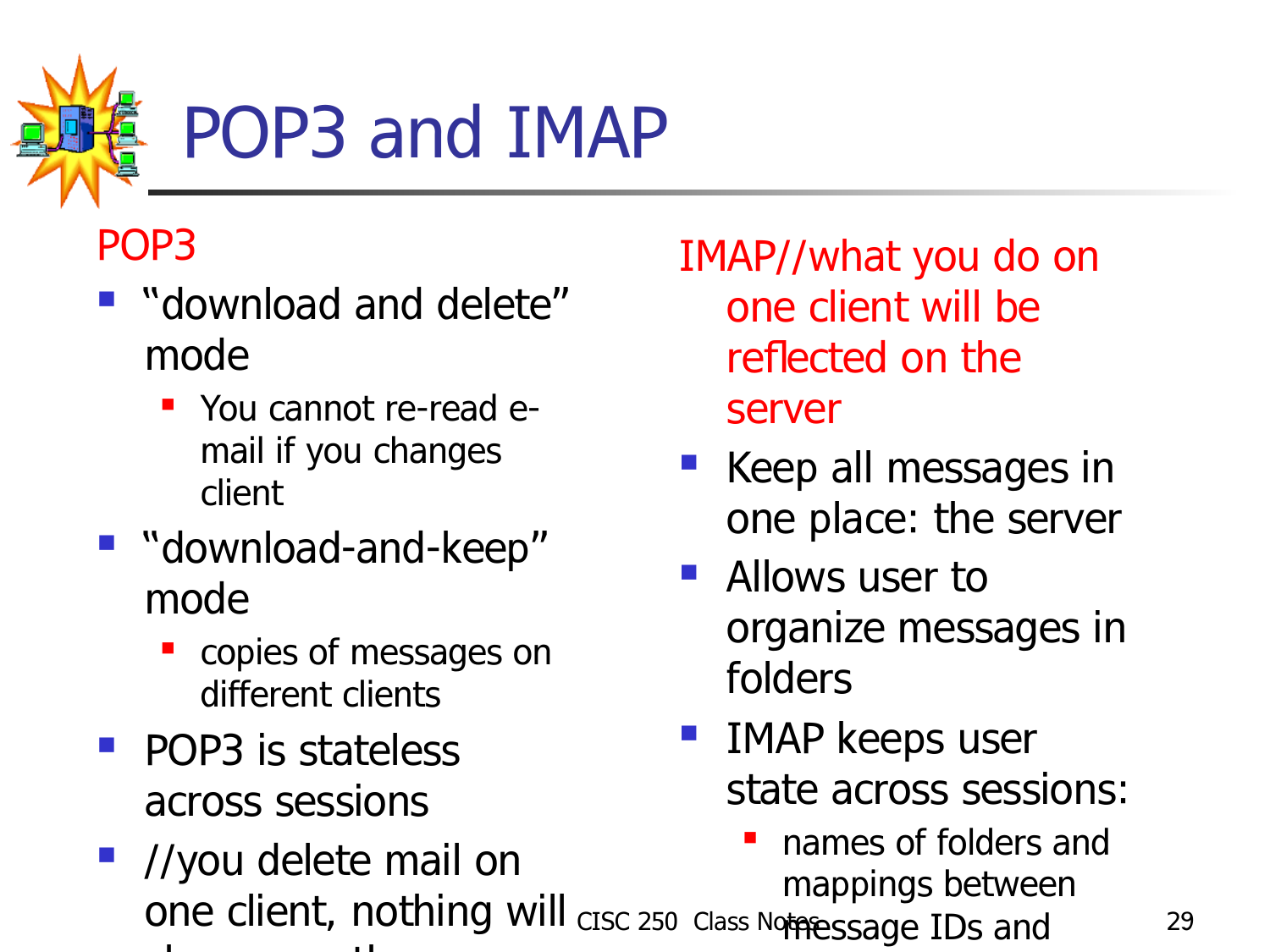

# POP3 and IMAP
POP3
“download and delete” mode
You cannot re-read e-mail if you changes client
“download-and-keep” mode
copies of messages on different clients
POP3 is stateless across sessions
//you delete mail on one client, nothing will change on the server
IMAP//what you do on one client will be reflected on the server
Keep all messages in one place: the server
Allows user to organize messages in folders
IMAP keeps user state across sessions:
names of folders and mappings between message IDs and folder name
//you delete mail on one client, it will also be deleted from server

CISC 250  Class Notes
29